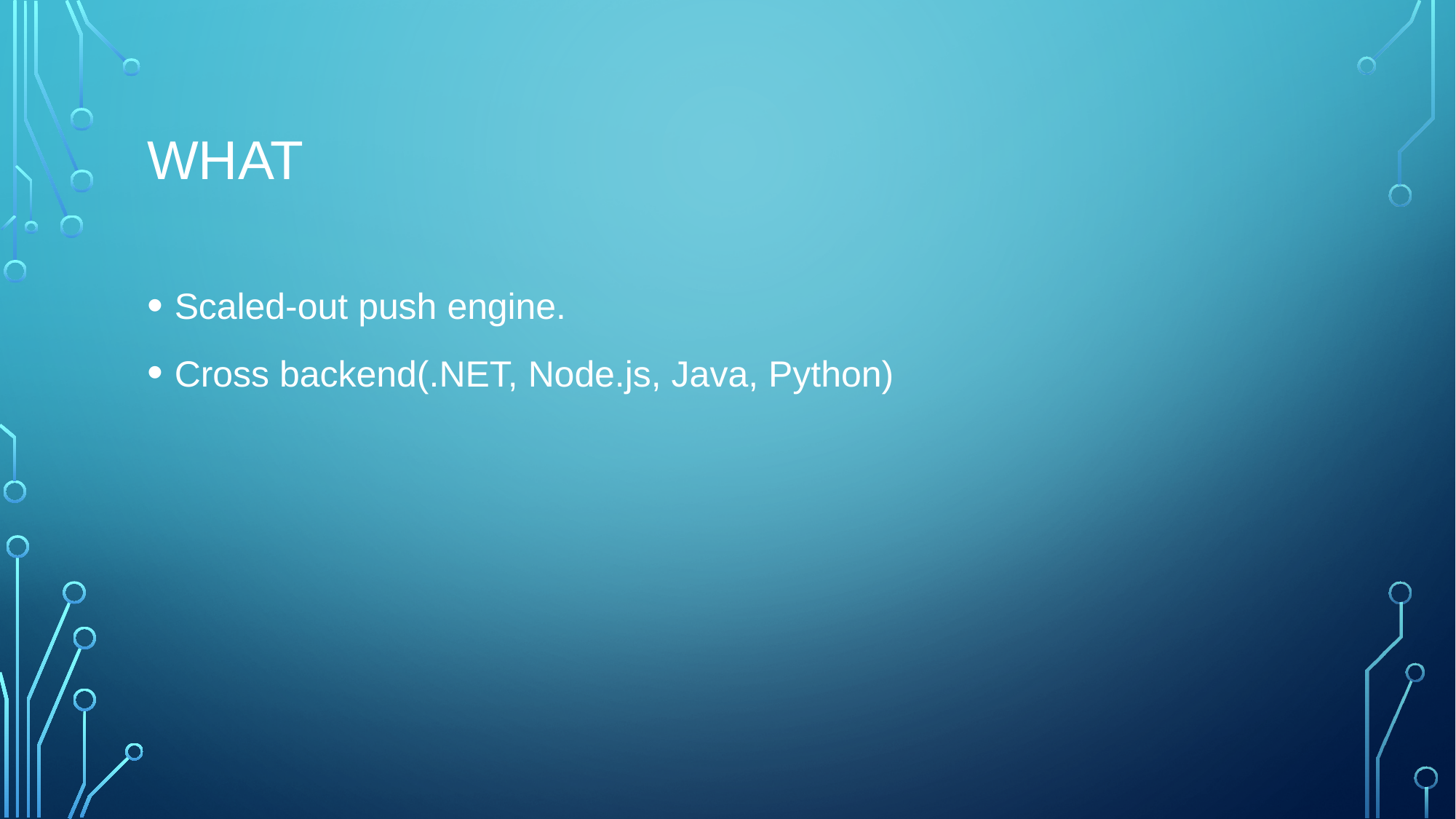

# WHAT
Scaled-out push engine.
Cross backend(.NET, Node.js, Java, Python)